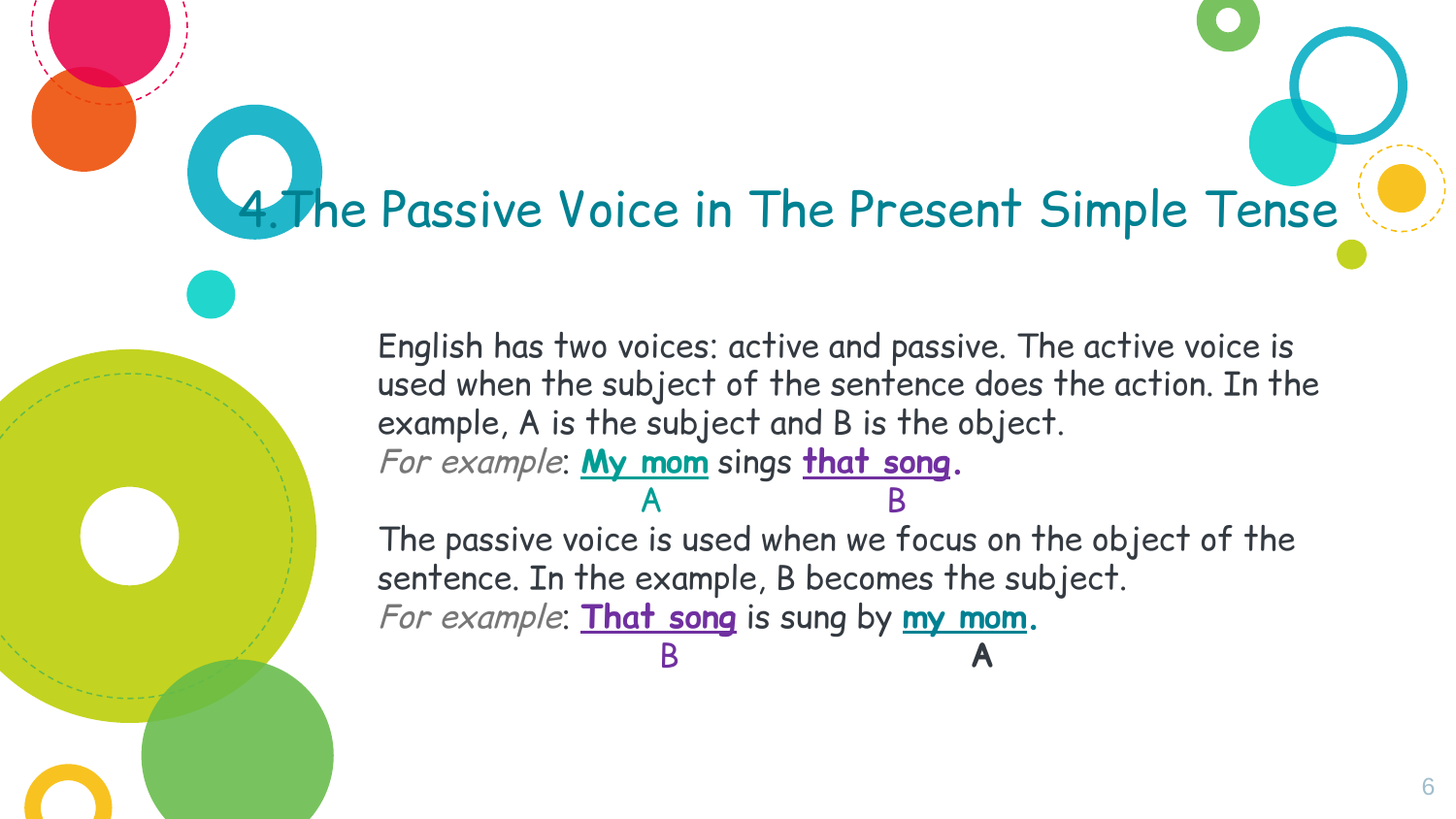

4.The Passive Voice in The Present Simple Tense
English has two voices: active and passive. The active voice is used when the subject of the sentence does the action. In the example, A is the subject and B is the object.
For example: My mom sings that song.
                           A                       B
The passive voice is used when we focus on the object of the sentence. In the example, B becomes the subject.
For example: That song is sung by my mom.
                             B                              A
6